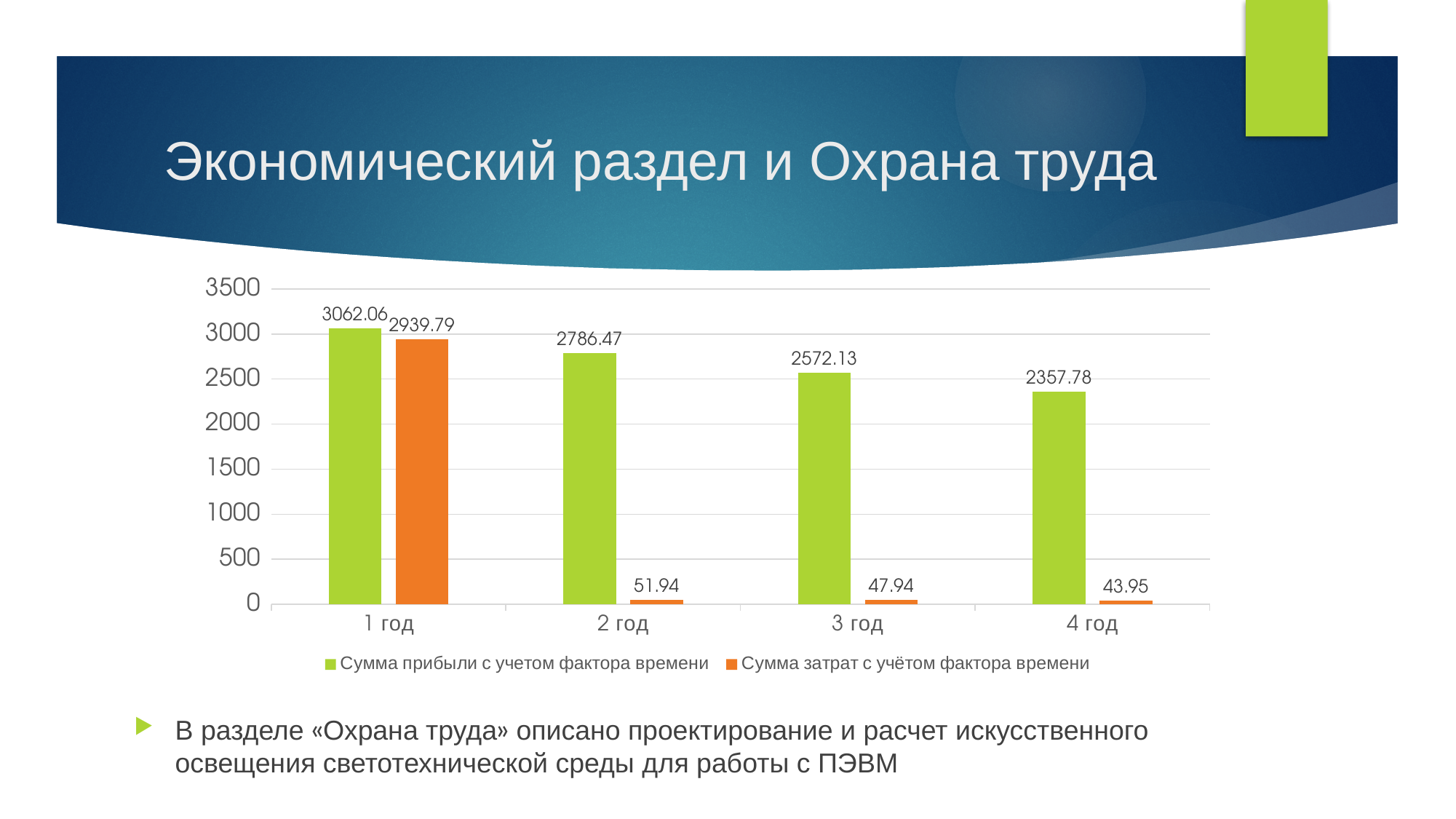

# Экономический раздел и Охрана труда

### Chart

| Category | Сумма прибыли с учетом фактора времени  | Сумма затрат с учётом фактора времени |
|---|---|---|
| 1 год | 3062.06 | 2939.79 |
| 2 год | 2786.47 | 51.94 |
| 3 год | 2572.13 | 47.94 |
| 4 год | 2357.78 | 43.95 |
В разделе «Охрана труда» описано проектирование и расчет искусственного освещения светотехнической среды для работы с ПЭВМ